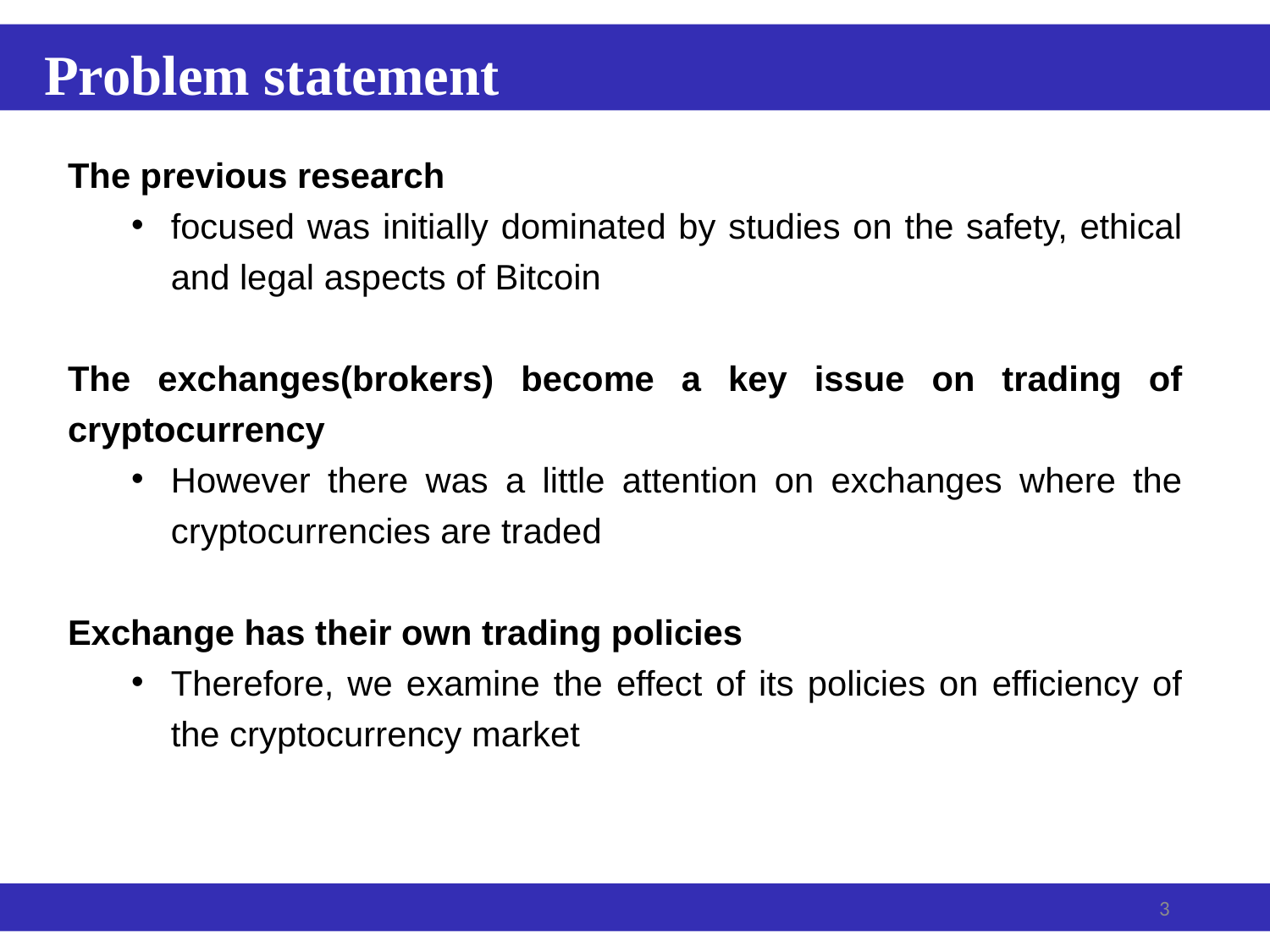

Problem statement
The previous research
focused was initially dominated by studies on the safety, ethical and legal aspects of Bitcoin

The exchanges(brokers) become a key issue on trading of cryptocurrency
However there was a little attention on exchanges where the cryptocurrencies are traded

Exchange has their own trading policies
Therefore, we examine the effect of its policies on efficiency of the cryptocurrency market
3